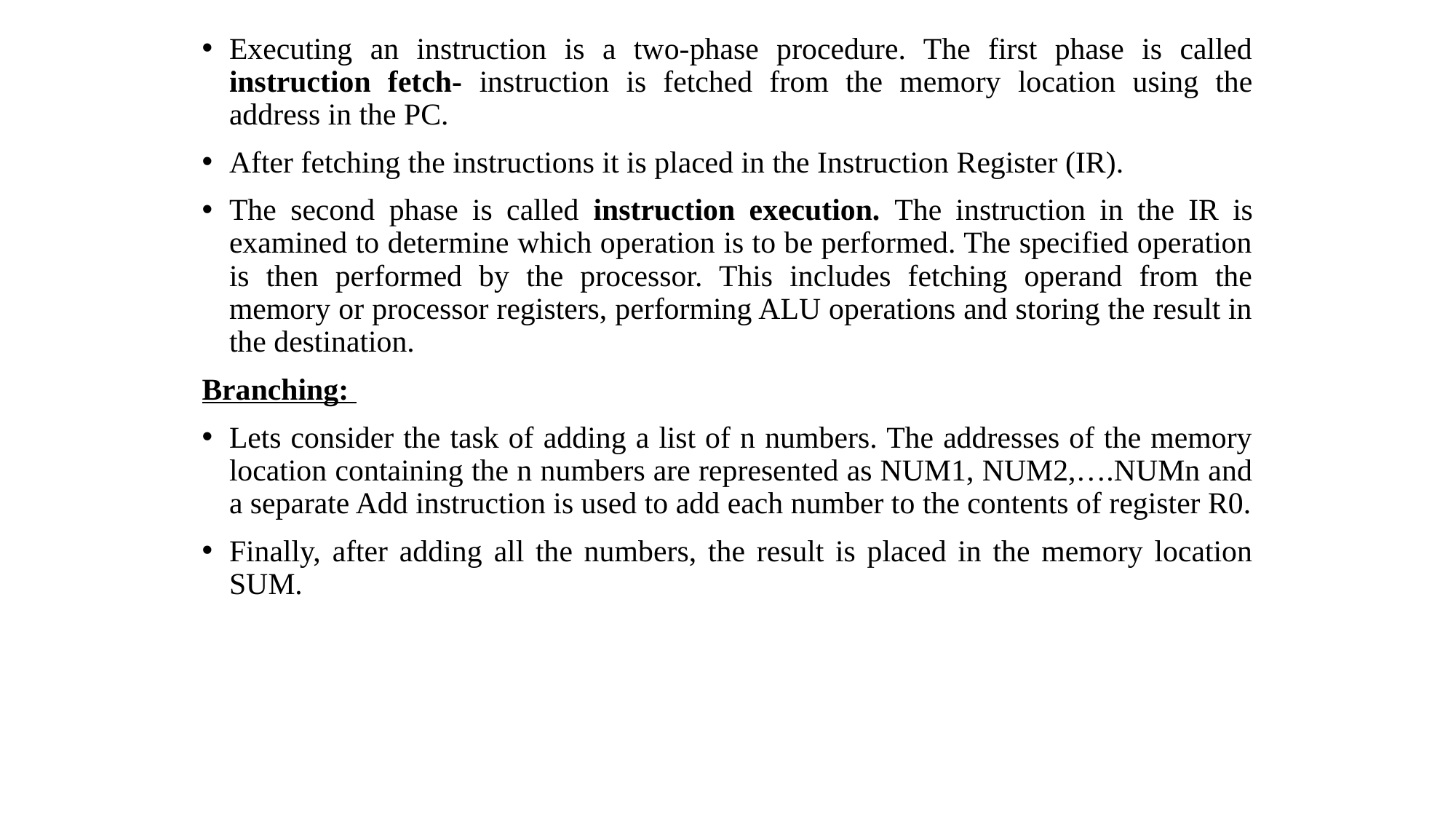

Executing an instruction is a two-phase procedure. The first phase is called instruction fetch- instruction is fetched from the memory location using the address in the PC.
After fetching the instructions it is placed in the Instruction Register (IR).
The second phase is called instruction execution. The instruction in the IR is examined to determine which operation is to be performed. The specified operation is then performed by the processor. This includes fetching operand from the memory or processor registers, performing ALU operations and storing the result in the destination.
Branching:
Lets consider the task of adding a list of n numbers. The addresses of the memory location containing the n numbers are represented as NUM1, NUM2,….NUMn and a separate Add instruction is used to add each number to the contents of register R0.
Finally, after adding all the numbers, the result is placed in the memory location SUM.